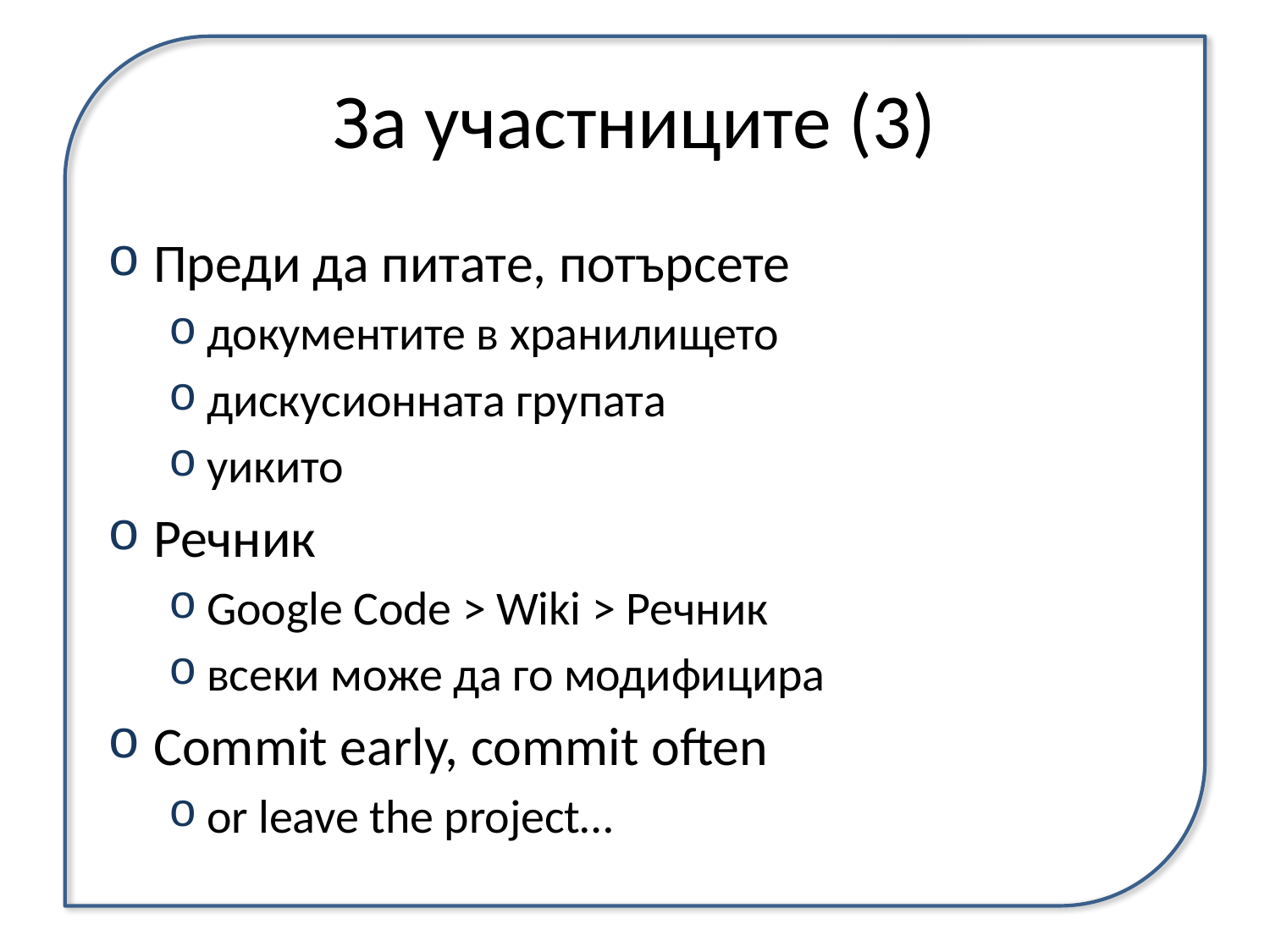

# За участниците (3)
Преди да питате, потърсете
документите в хранилището
дискусионната групата
уикито
Речник
Google Code > Wiki > Речник
всеки може да го модифицира
Commit early, commit often
or leave the project…